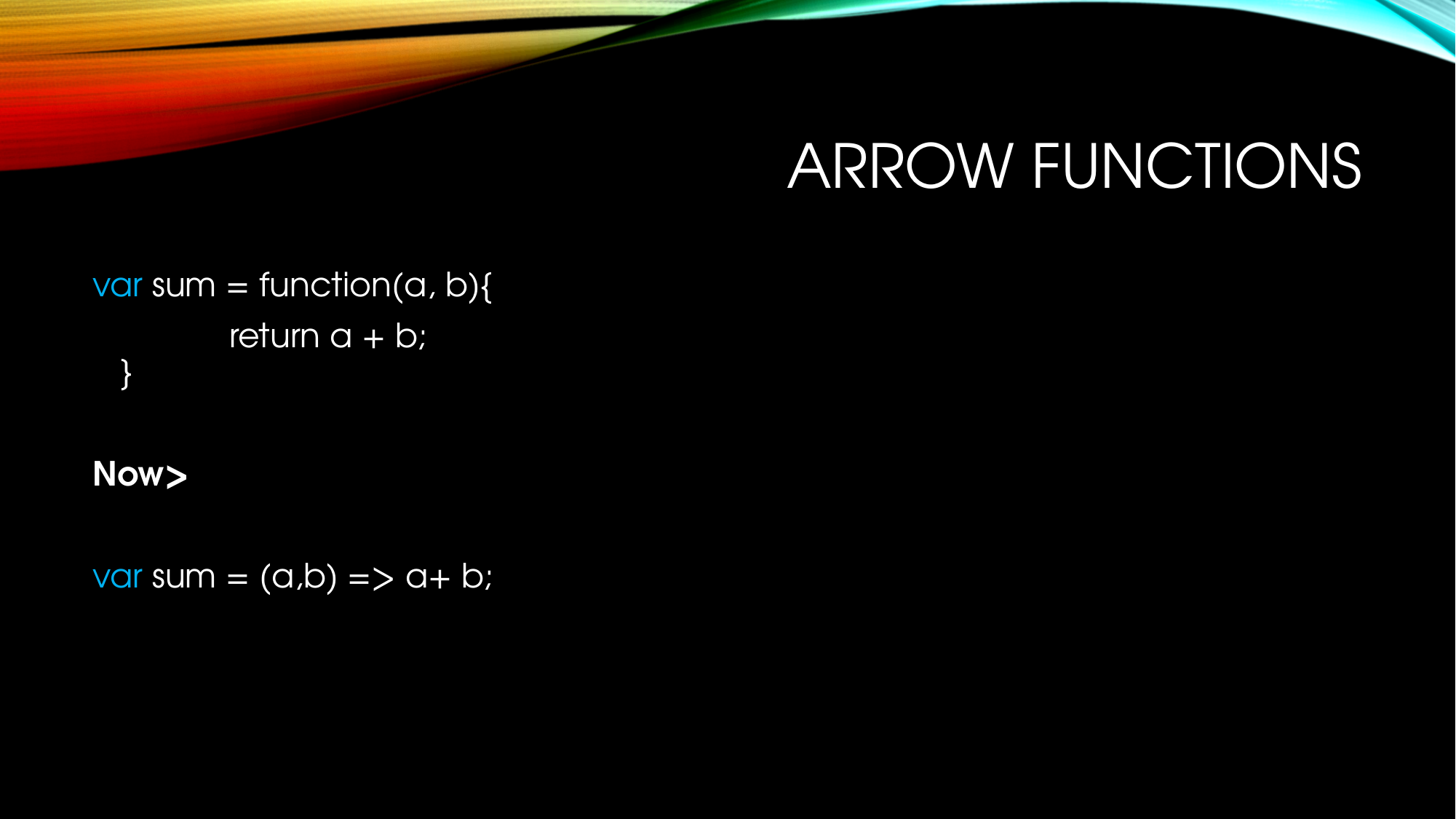

# Arrow Functions
var sum = function(a, b){
		return a + b;
}

Now>

var sum = (a,b) => a+ b;